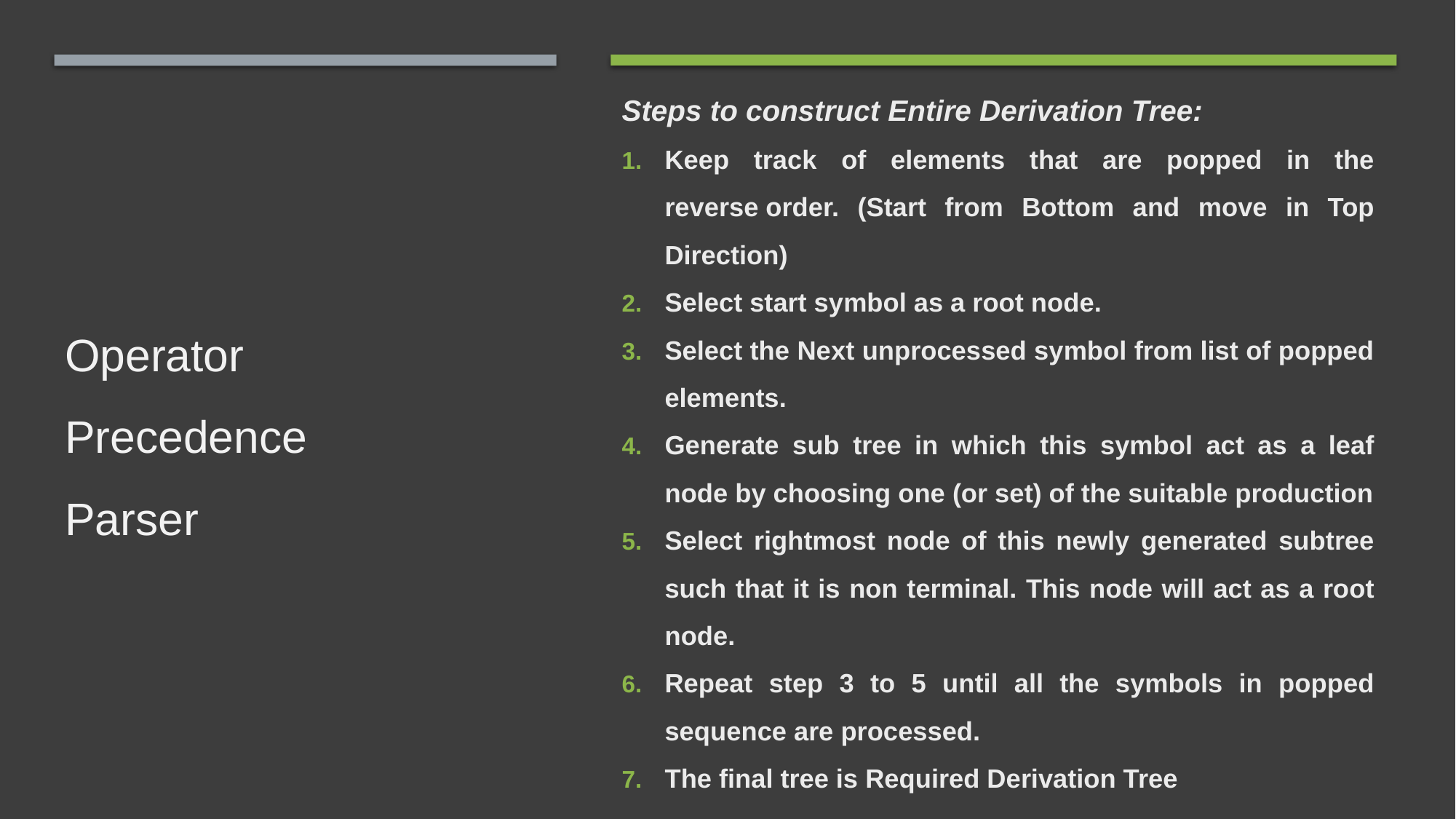

Steps to construct Entire Derivation Tree:
Keep track of elements that are popped in the reverse order. (Start from Bottom and move in Top Direction)
Select start symbol as a root node.
Select the Next unprocessed symbol from list of popped elements.
Generate sub tree in which this symbol act as a leaf node by choosing one (or set) of the suitable production
Select rightmost node of this newly generated subtree such that it is non terminal. This node will act as a root node.
Repeat step 3 to 5 until all the symbols in popped sequence are processed.
The final tree is Required Derivation Tree
# Operator  Precedence Parser